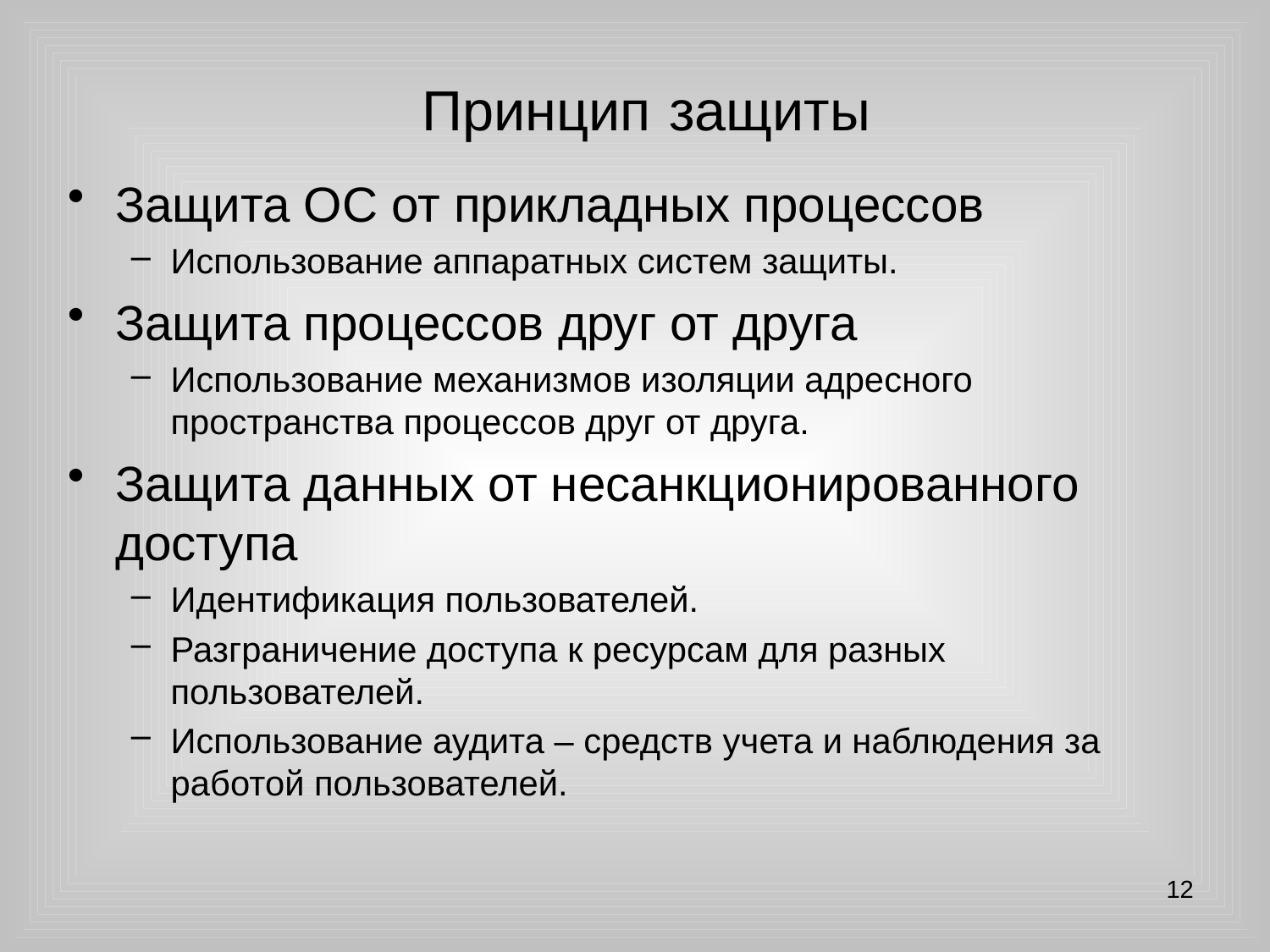

# Принцип защиты
Защита ОС от прикладных процессов
Использование аппаратных систем защиты.
Защита процессов друг от друга
Использование механизмов изоляции адресного пространства процессов друг от друга.
Защита данных от несанкционированного доступа
Идентификация пользователей.
Разграничение доступа к ресурсам для разных пользователей.
Использование аудита – средств учета и наблюдения за работой пользователей.
12